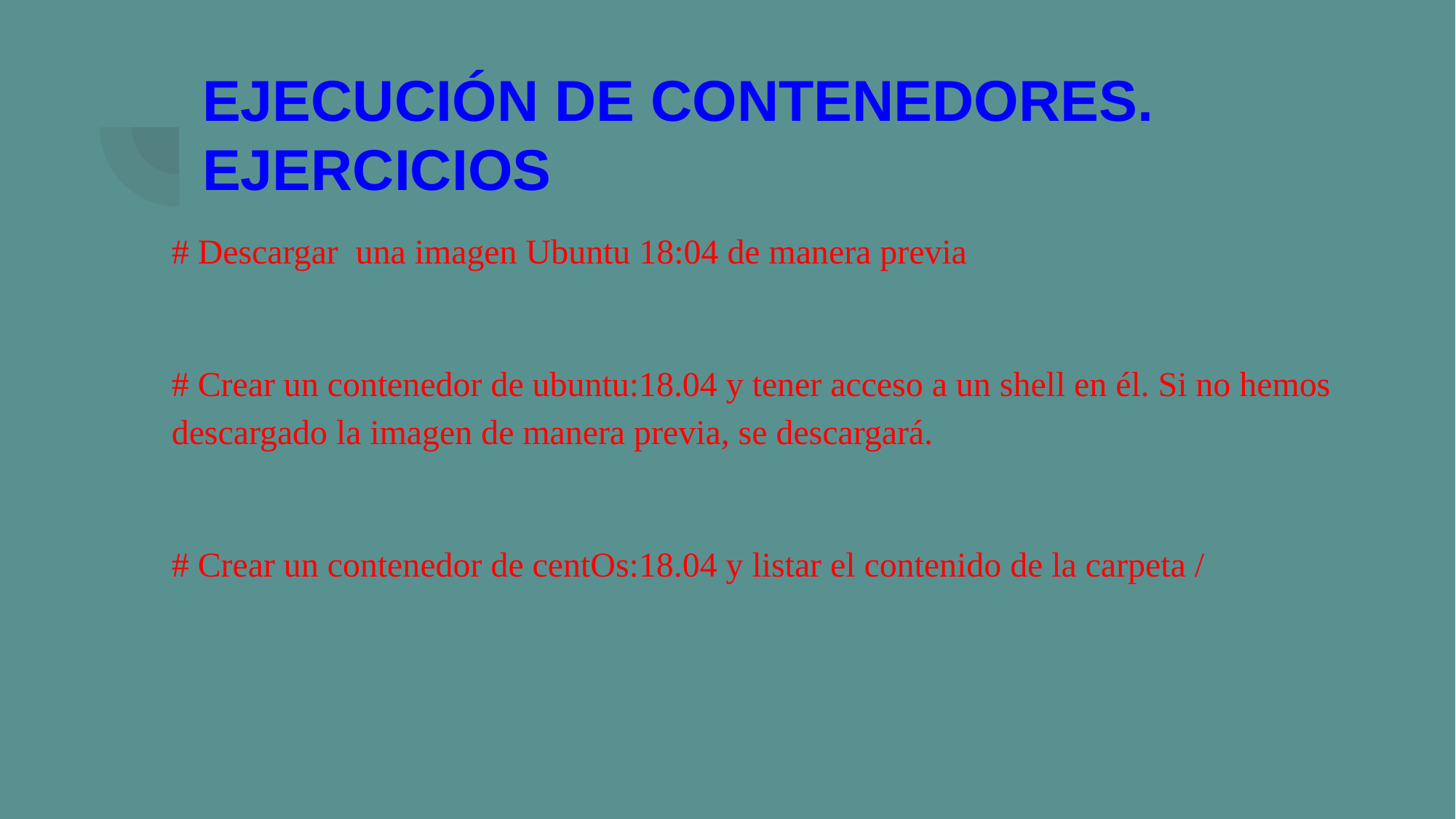

# EJECUCIÓN DE CONTENEDORES. EJERCICIOS
# Descargar  una imagen Ubuntu 18:04 de manera previa

# Crear un contenedor de ubuntu:18.04 y tener acceso a un shell en él. Si no hemos descargado la imagen de manera previa, se descargará.

# Crear un contenedor de centOs:18.04 y listar el contenido de la carpeta /